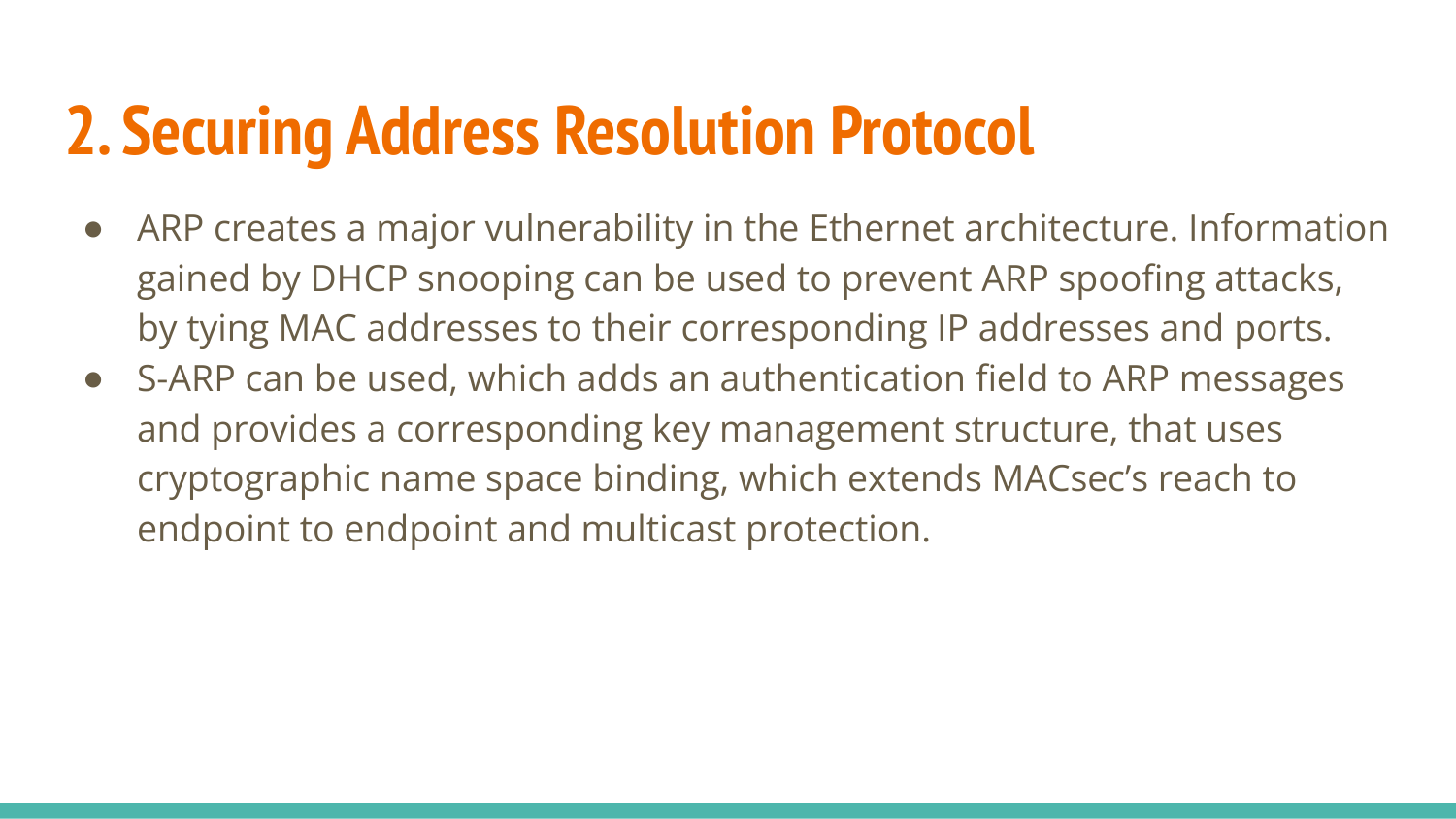

# 2. Securing Address Resolution Protocol
ARP creates a major vulnerability in the Ethernet architecture. Information gained by DHCP snooping can be used to prevent ARP spoofing attacks, by tying MAC addresses to their corresponding IP addresses and ports.
S-ARP can be used, which adds an authentication field to ARP messages and provides a corresponding key management structure, that uses cryptographic name space binding, which extends MACsec’s reach to endpoint to endpoint and multicast protection.